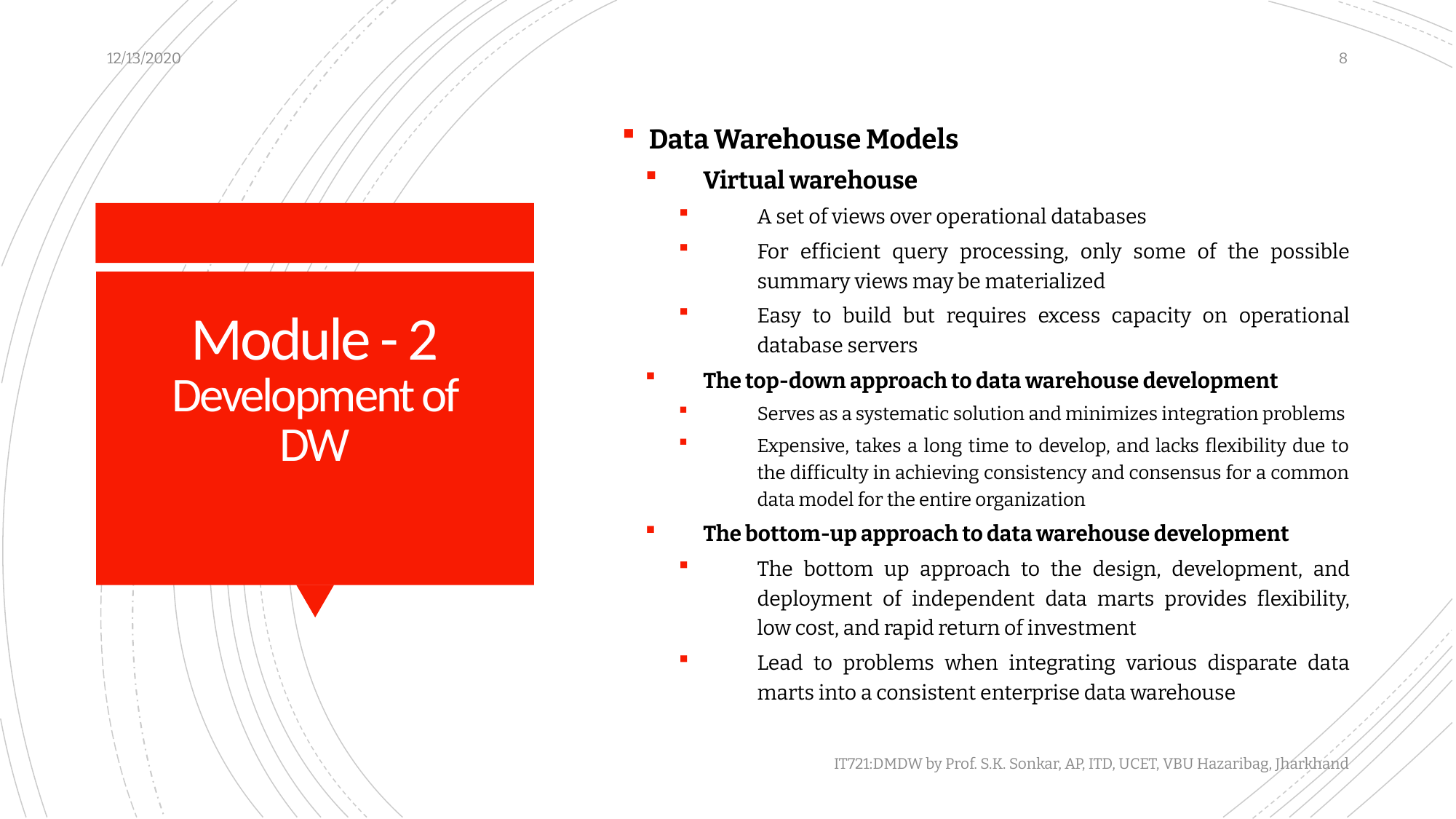

12/13/2020
8
Data Warehouse Models
Virtual warehouse
A set of views over operational databases
For efficient query processing, only some of the possible summary views may be materialized
Easy to build but requires excess capacity on operational database servers
The top-down approach to data warehouse development
Serves as a systematic solution and minimizes integration problems
Expensive, takes a long time to develop, and lacks flexibility due to the difficulty in achieving consistency and consensus for a common data model for the entire organization
The bottom-up approach to data warehouse development
The bottom up approach to the design, development, and deployment of independent data marts provides flexibility, low cost, and rapid return of investment
Lead to problems when integrating various disparate data marts into a consistent enterprise data warehouse
# Module - 2 Development of DW
IT721:DMDW by Prof. S.K. Sonkar, AP, ITD, UCET, VBU Hazaribag, Jharkhand